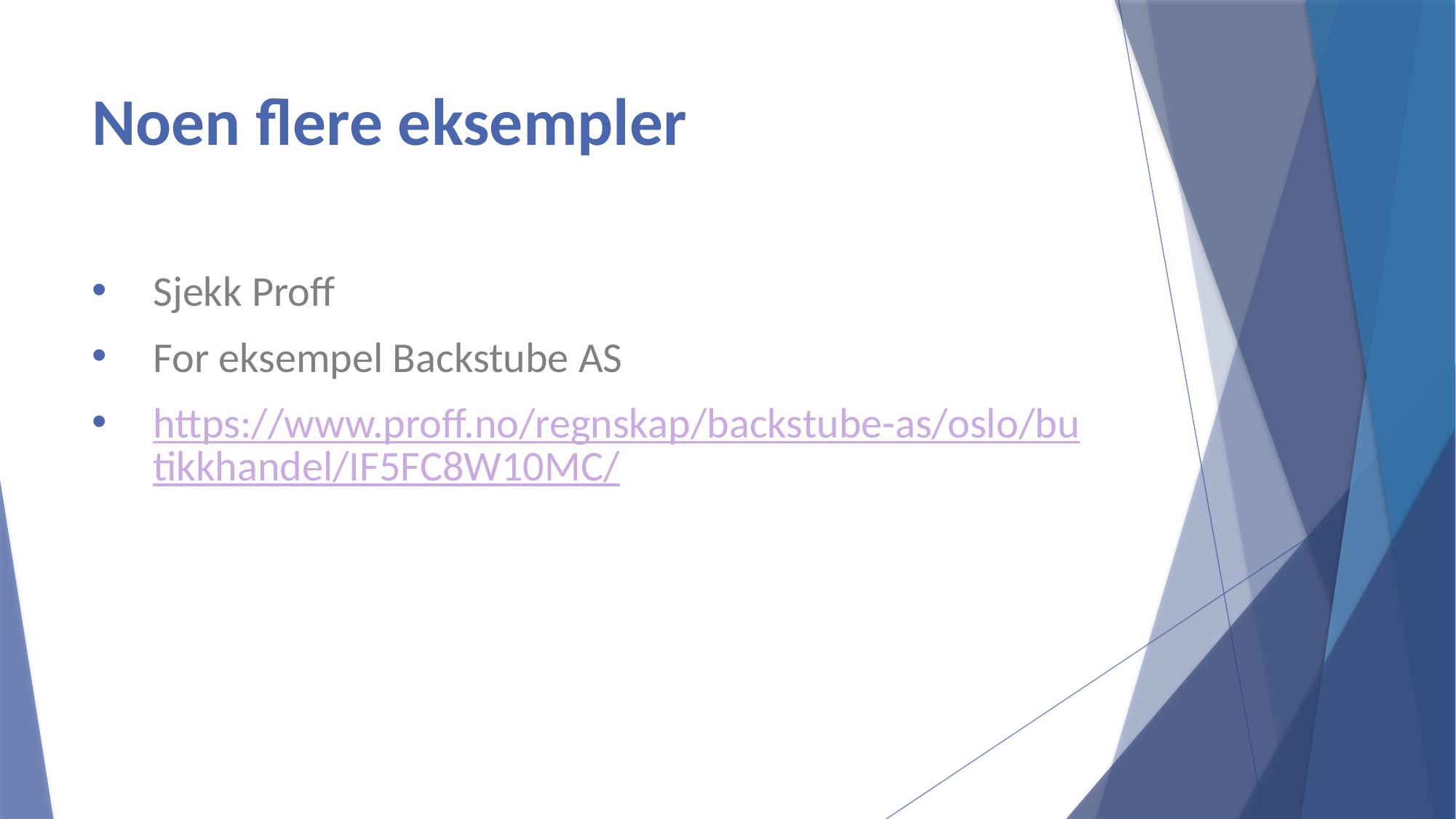

# Noen flere eksempler
Sjekk Proff
For eksempel Backstube AS
https://www.proff.no/regnskap/backstube-as/oslo/butikkhandel/IF5FC8W10MC/